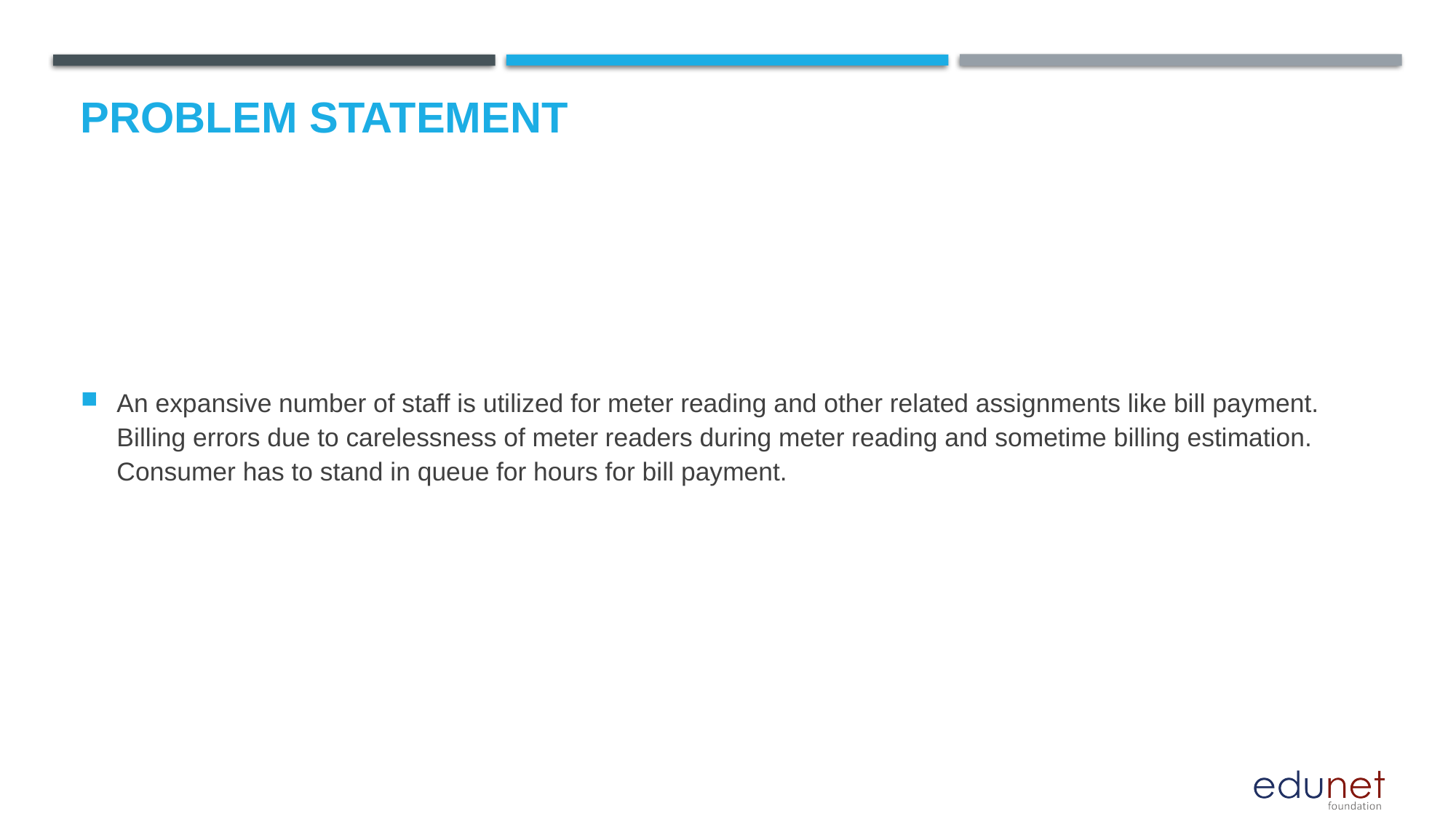

# Problem Statement
An expansive number of staff is utilized for meter reading and other related assignments like bill payment. Billing errors due to carelessness of meter readers during meter reading and sometime billing estimation. Consumer has to stand in queue for hours for bill payment.